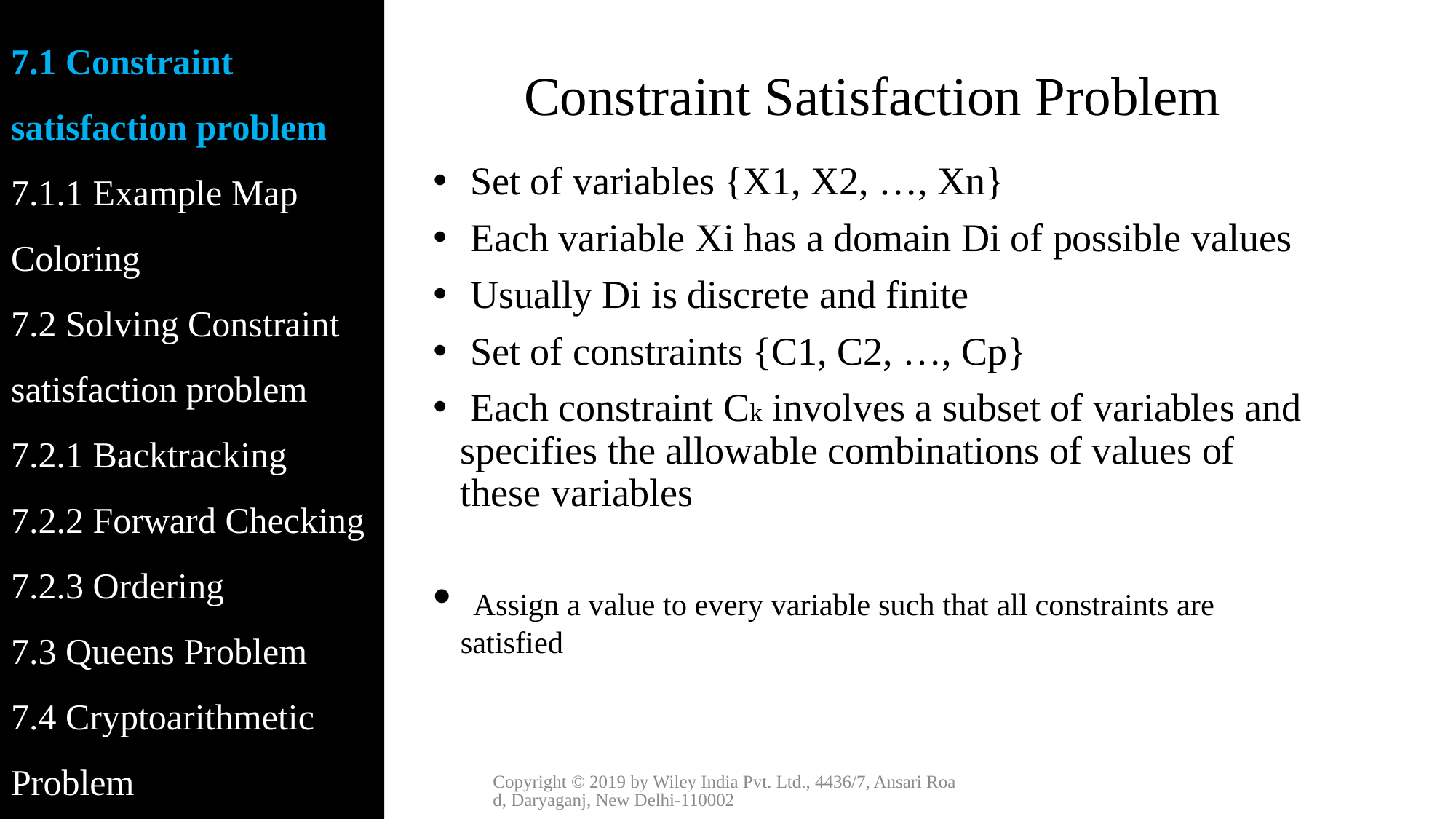

7.1 Constraint satisfaction problem
7.1.1 Example Map Coloring
7.2 Solving Constraint satisfaction problem
7.2.1 Backtracking
7.2.2 Forward Checking
7.2.3 Ordering
7.3 Queens Problem
7.4 Cryptoarithmetic Problem
# Constraint Satisfaction Problem
 Set of variables {X1, X2, …, Xn}
 Each variable Xi has a domain Di of possible values
 Usually Di is discrete and finite
 Set of constraints {C1, C2, …, Cp}
 Each constraint Ck involves a subset of variables and specifies the allowable combinations of values of these variables
 Assign a value to every variable such that all constraints are satisfied

Copyright © 2019 by Wiley India Pvt. Ltd., 4436/7, Ansari Road, Daryaganj, New Delhi-110002